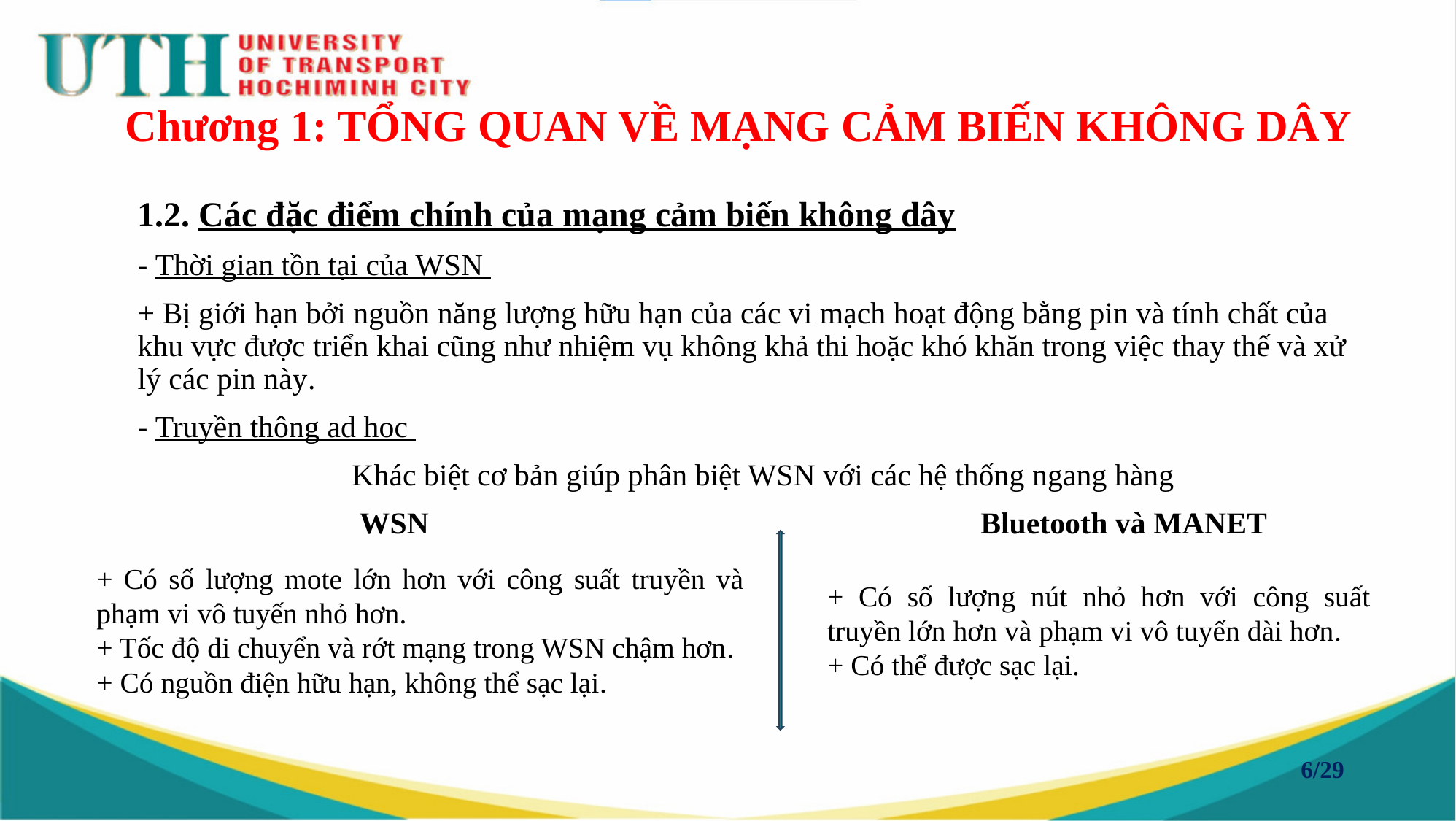

# Chương 1: TỔNG QUAN VỀ MẠNG CẢM BIẾN KHÔNG DÂY
1.2. Các đặc điểm chính của mạng cảm biến không dây
- Thời gian tồn tại của WSN
+ Bị giới hạn bởi nguồn năng lượng hữu hạn của các vi mạch hoạt động bằng pin và tính chất của khu vực được triển khai cũng như nhiệm vụ không khả thi hoặc khó khăn trong việc thay thế và xử lý các pin này.
- Truyền thông ad hoc
                            Khác biệt cơ bản giúp phân biệt WSN với các hệ thống ngang hàng
                             WSN                                                                        Bluetooth và MANET

+ Có số lượng mote lớn hơn với công suất truyền và phạm vi vô tuyến nhỏ hơn.
+ Tốc độ di chuyển và rớt mạng trong WSN chậm hơn.
+ Có nguồn điện hữu hạn, không thể sạc lại.
+ Có số lượng nút nhỏ hơn với công suất truyền lớn hơn và phạm vi vô tuyến dài hơn.
+ Có thể được sạc lại.
6/29